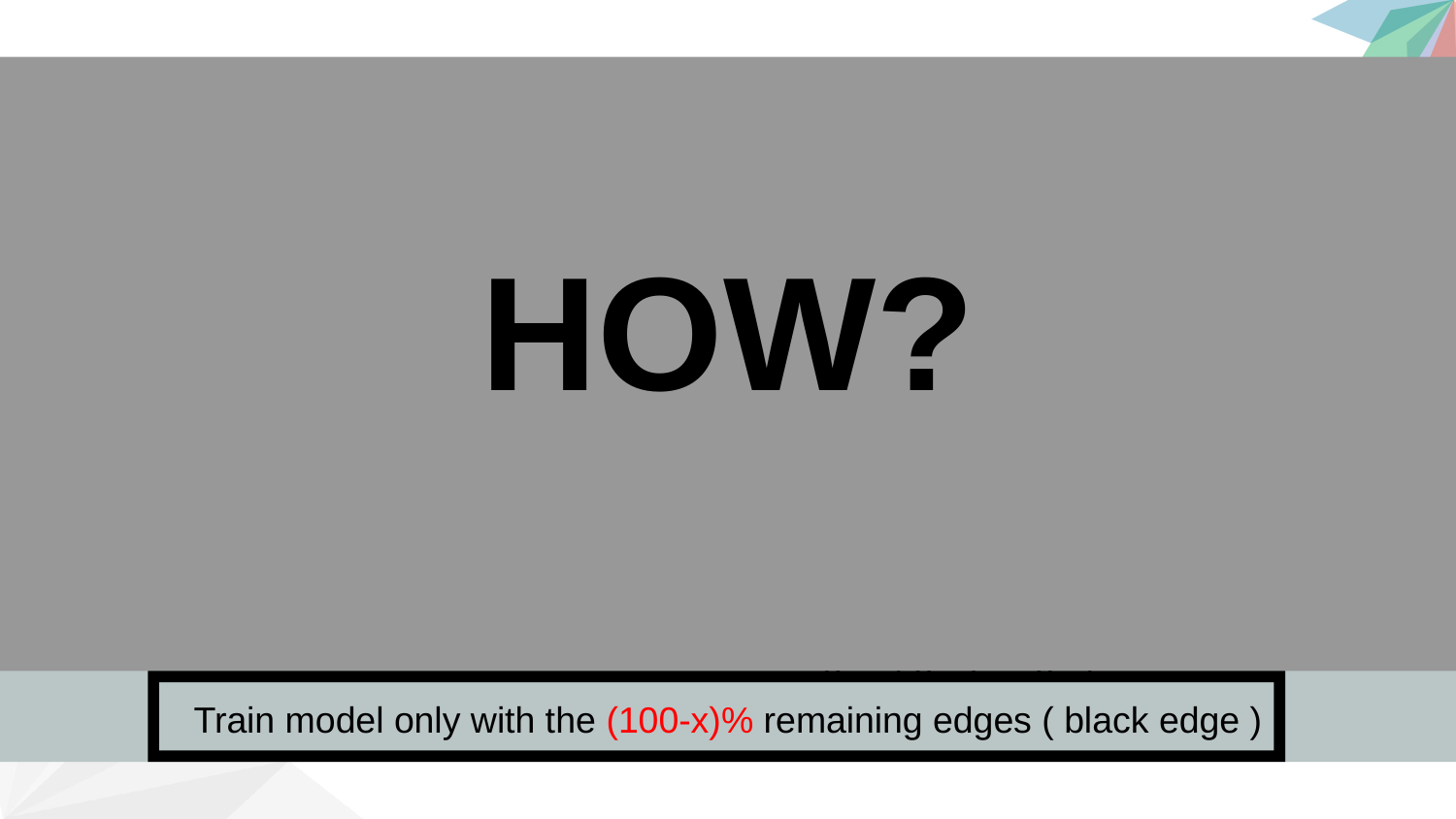

HOW?
MASKING

Remove x% of connected edges ( grey edge )
Train model only with the (100-x)% remaining edges ( black edge )